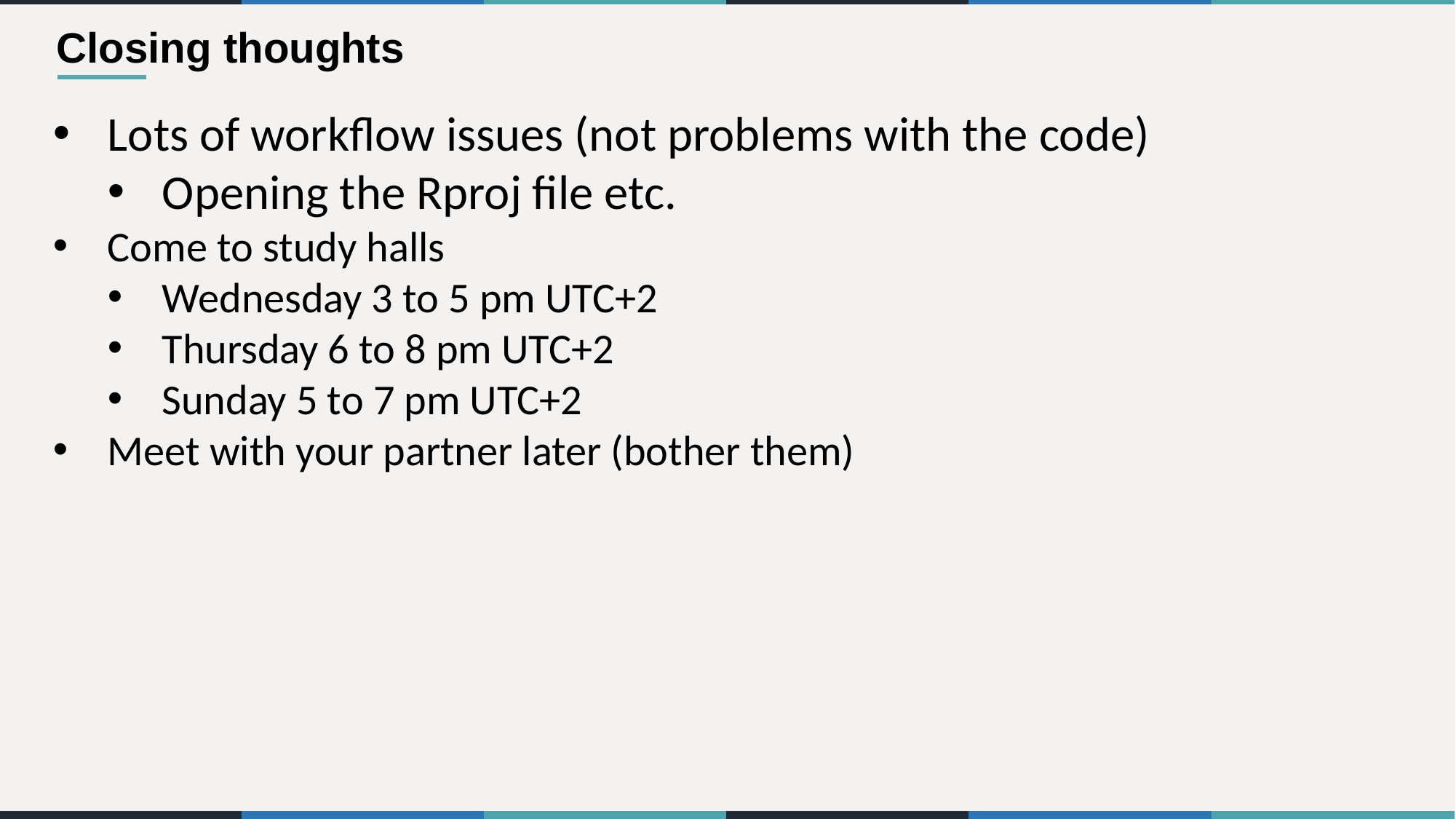

Closing thoughts
Lots of workflow issues (not problems with the code)
Opening the Rproj file etc.
Come to study halls
Wednesday 3 to 5 pm UTC+2
Thursday 6 to 8 pm UTC+2
Sunday 5 to 7 pm UTC+2
Meet with your partner later (bother them)